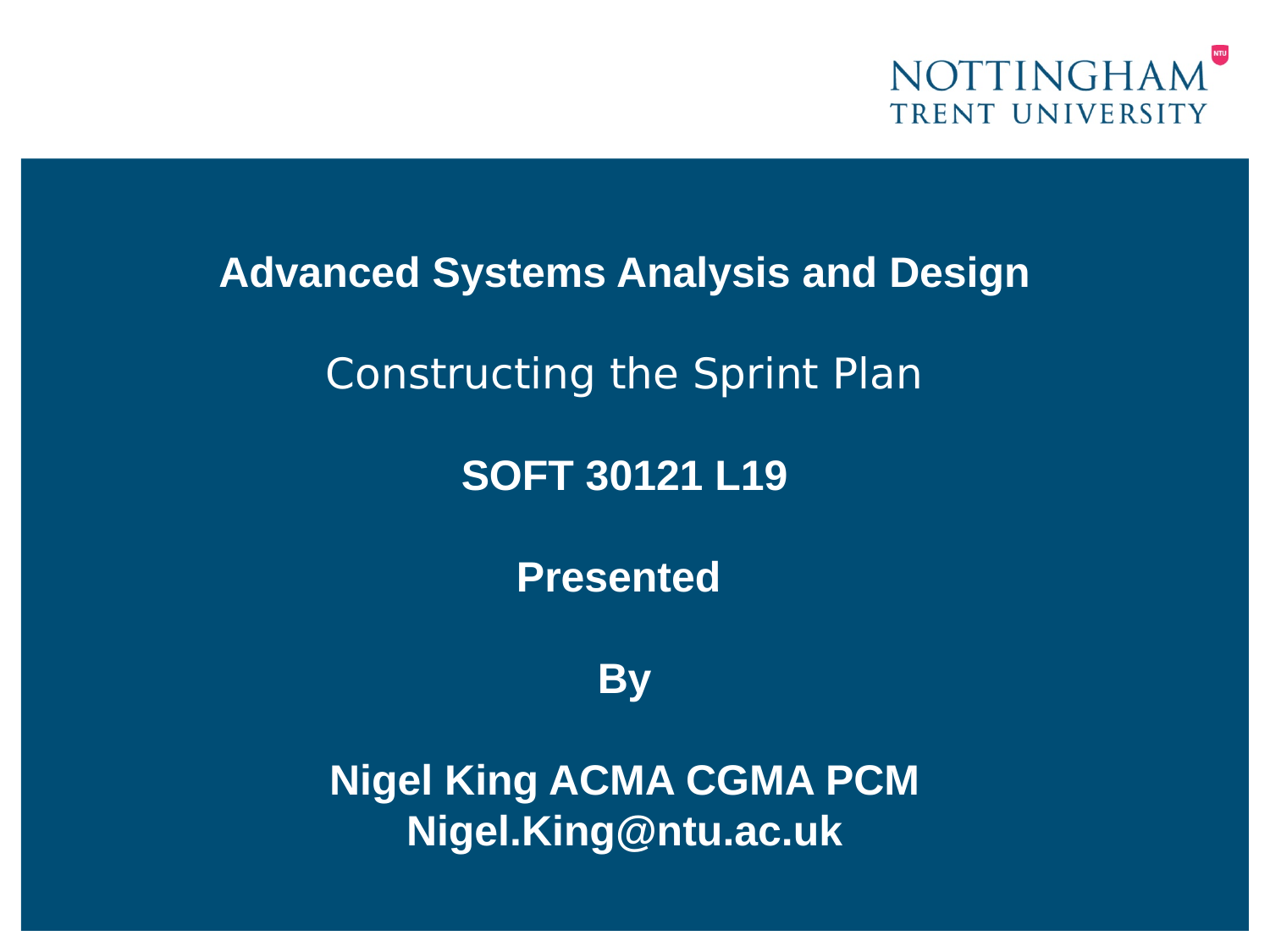

# Advanced Systems Analysis and Design Constructing the Sprint Plan SOFT 30121 L19 Presented By Nigel King ACMA CGMA PCM Nigel.King@ntu.ac.uk